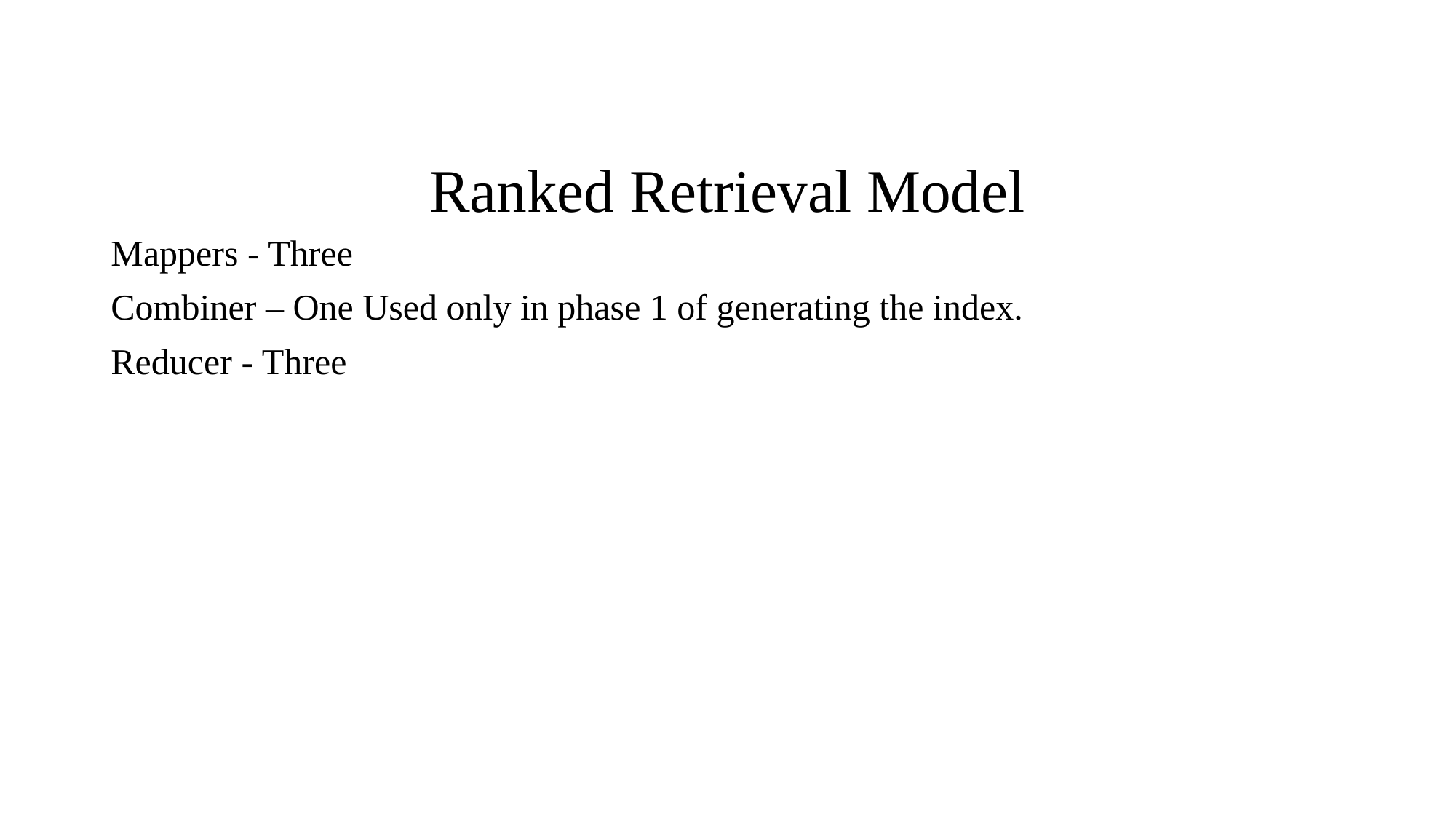

# Ranked Retrieval Model
Mappers - Three
Combiner – One Used only in phase 1 of generating the index.
Reducer - Three